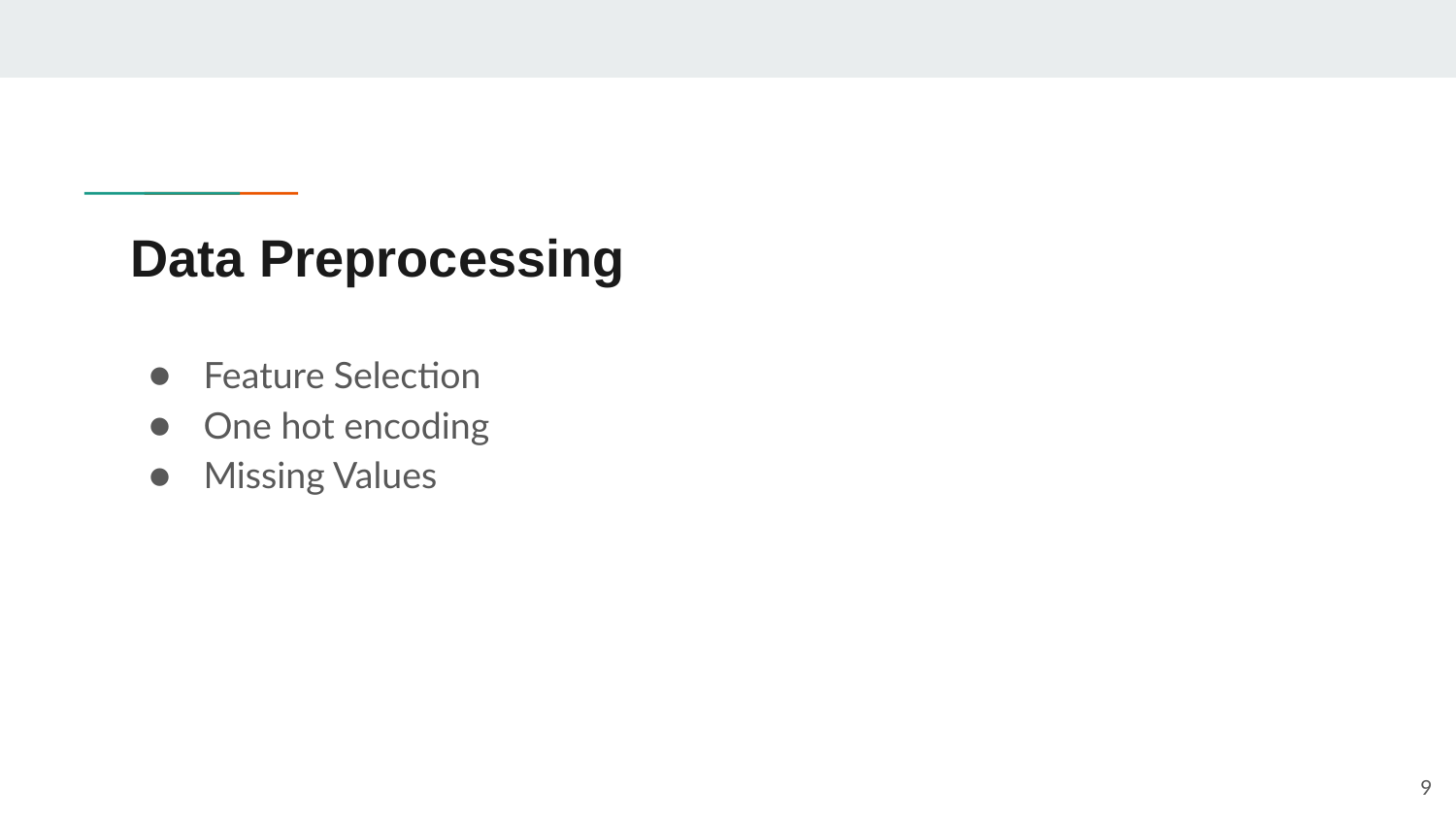

# Data Preprocessing
Feature Selection
One hot encoding
Missing Values
9